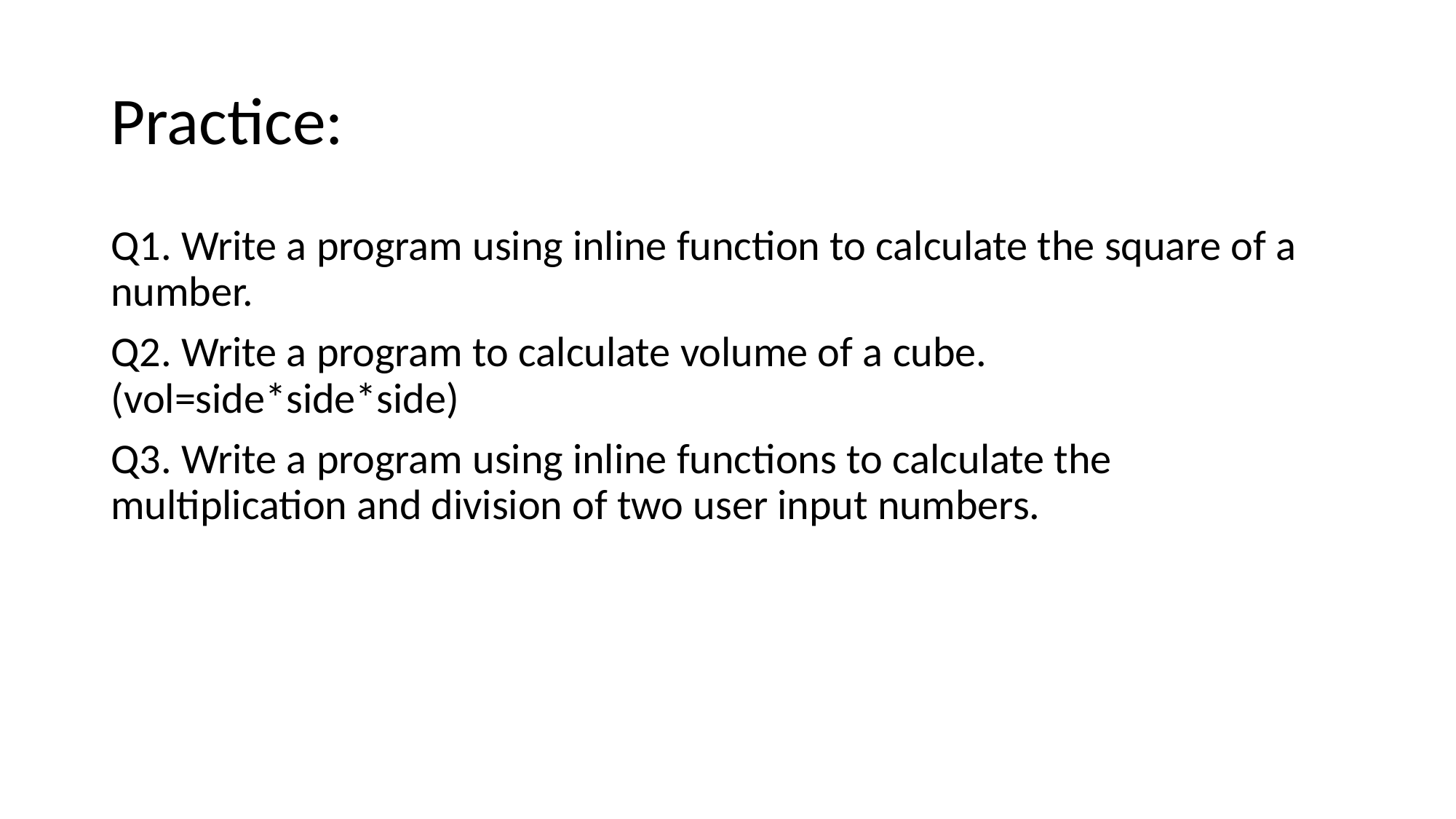

# Practice:
Q1. Write a program using inline function to calculate the square of a number.
Q2. Write a program to calculate volume of a cube. (vol=side*side*side)
Q3. Write a program using inline functions to calculate the multiplication and division of two user input numbers.